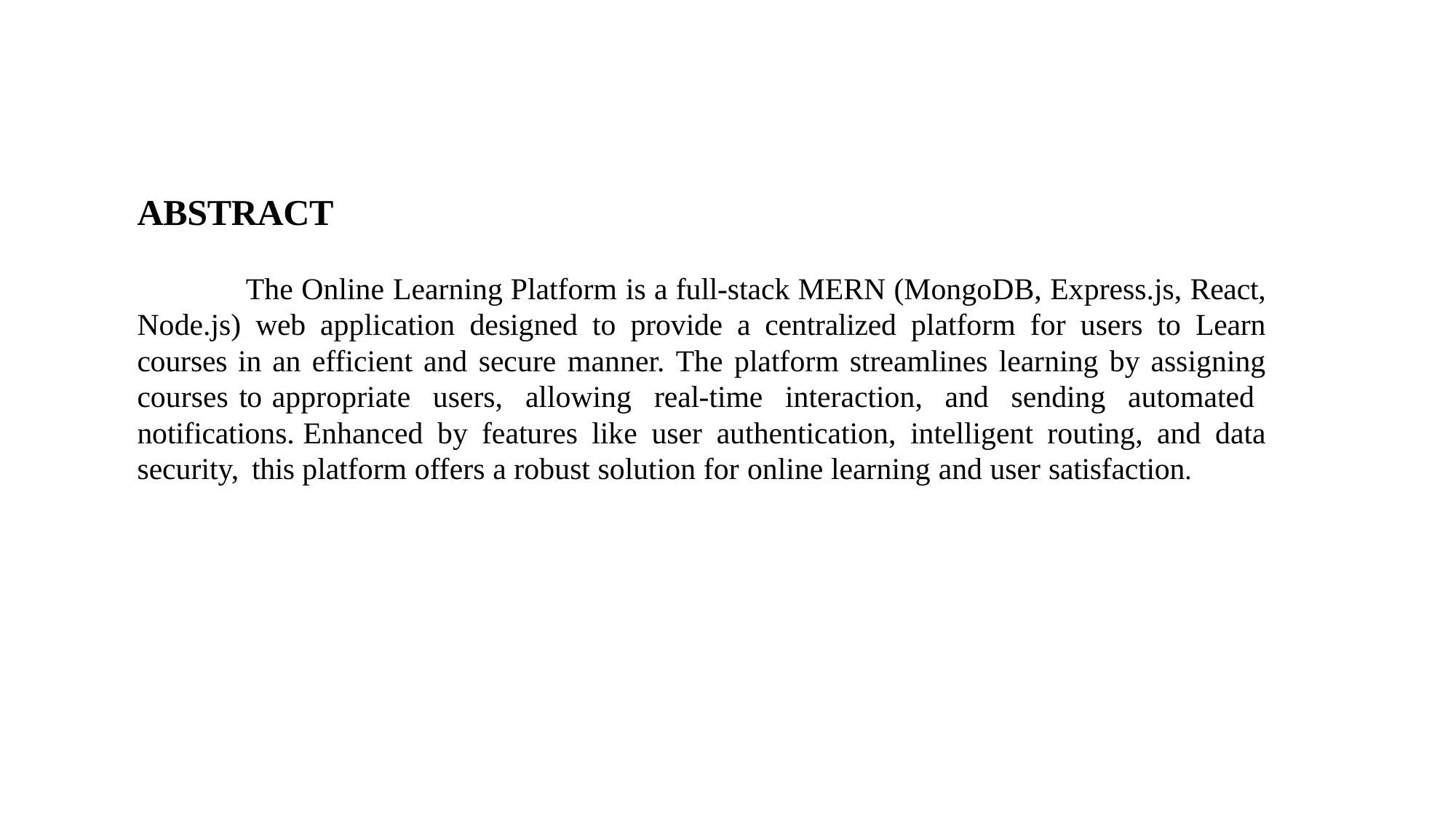

# ABSTRACT
The Online Learning Platform is a full-stack MERN (MongoDB, Express.js, React, Node.js) web application designed to provide a centralized platform for users to Learn courses in an efficient and secure manner. The platform streamlines learning by assigning courses to appropriate  users,  allowing  real-time  interaction,  and  sending  automated  notifications. Enhanced by features like user authentication, intelligent routing, and data security, this platform offers a robust solution for online learning and user satisfaction.